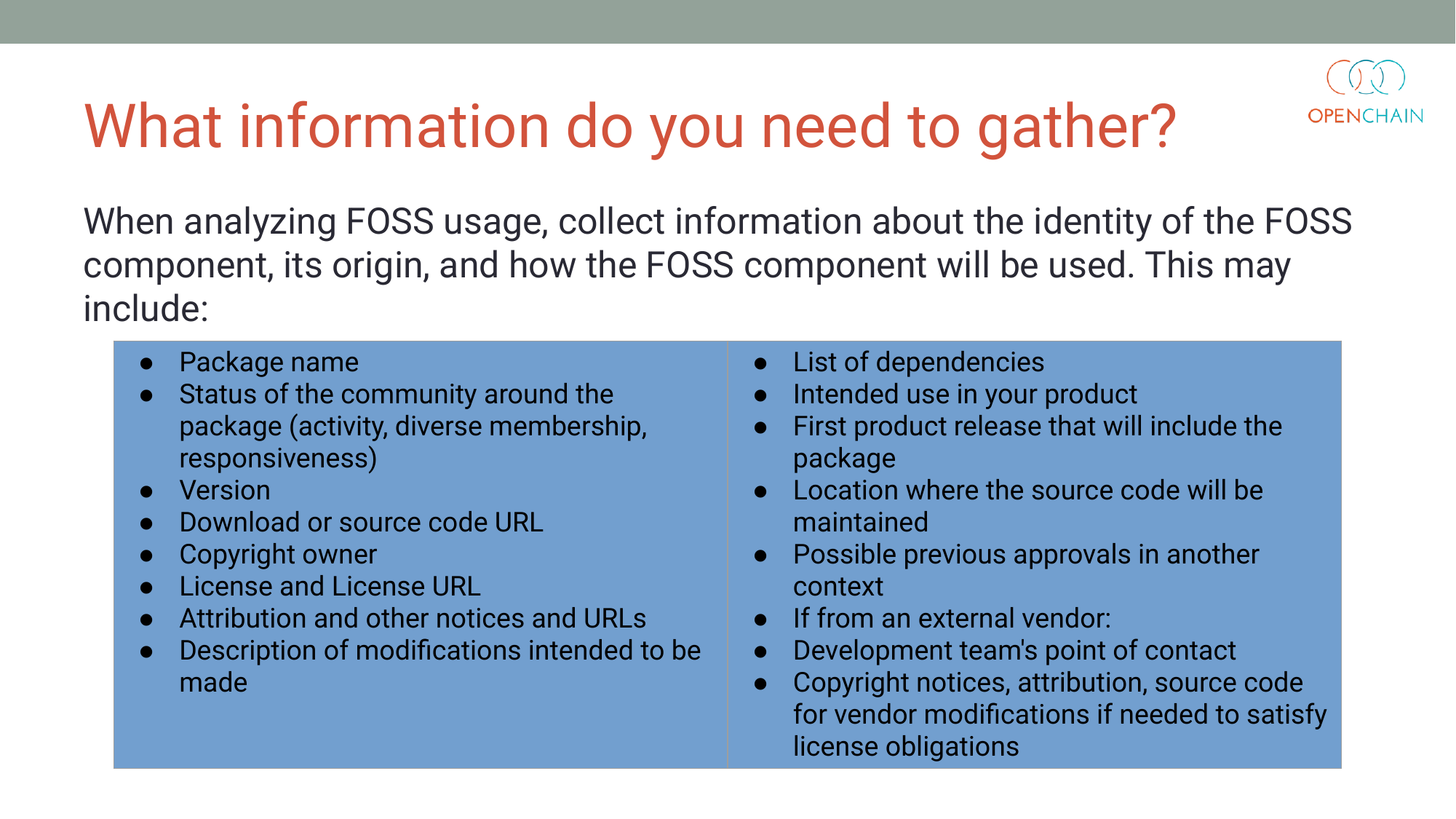

What information do you need to gather?
When analyzing FOSS usage, collect information about the identity of the FOSS component, its origin, and how the FOSS component will be used. This may include:
| Package name Status of the community around the package (activity, diverse membership, responsiveness) Version Download or source code URL Copyright owner License and License URL Attribution and other notices and URLs Description of modifications intended to be made | List of dependencies Intended use in your product First product release that will include the package Location where the source code will be maintained Possible previous approvals in another context If from an external vendor: Development team's point of contact Copyright notices, attribution, source code for vendor modifications if needed to satisfy license obligations |
| --- | --- |